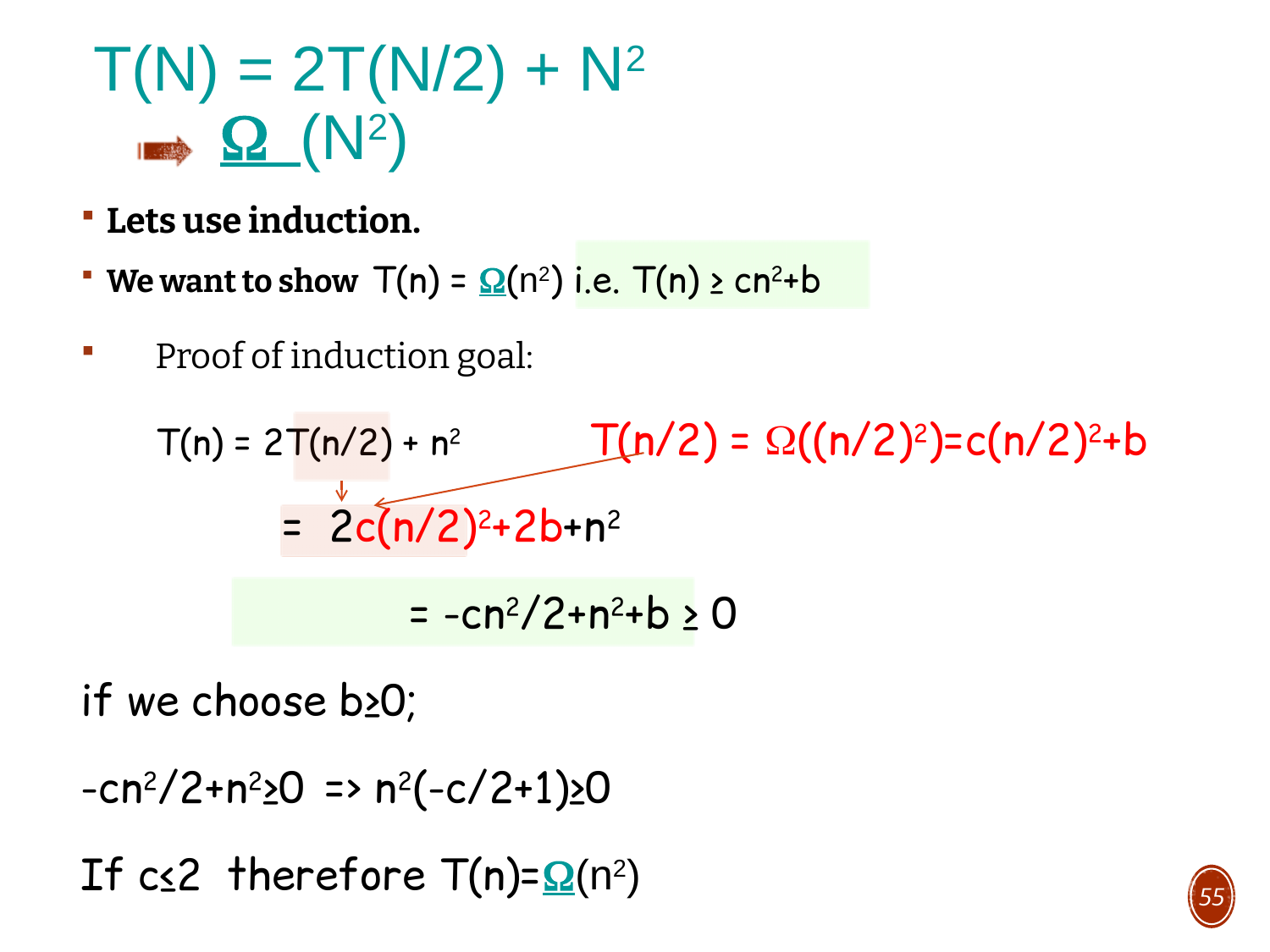

# T(n) = 2T(n/2) + n2 Ω (n2)

Lets use induction.
We want to show  T(n) = Ω(n2) i.e. T(n) ≥ cn2+b
Proof of induction goal:
	T(n) = 2T(n/2) + n2            T(n/2) = Ω((n/2)2)=c(n/2)2+b
       	=  2c(n/2)2+2b+n2
			= -cn2/2+n2+b ≥ 0
if we choose b≥0;
-cn2/2+n2≥0  => n2(-c/2+1)≥0
If c≤2  therefore T(n)=Ω(n2)

55